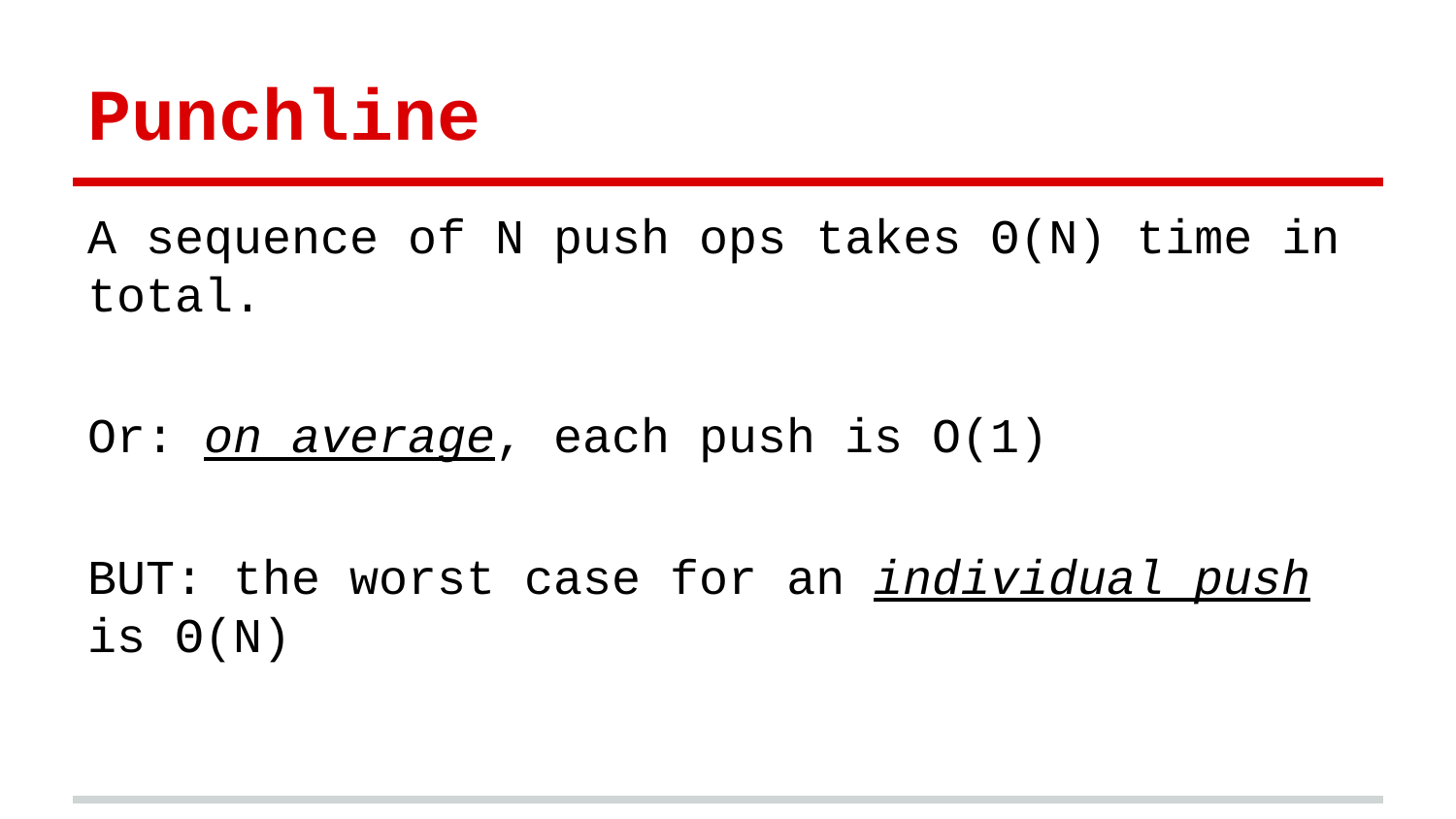

# Punchline
A sequence of N push ops takes Θ(N) time in total.

Or: on average, each push is O(1)

BUT: the worst case for an individual push is Θ(N)